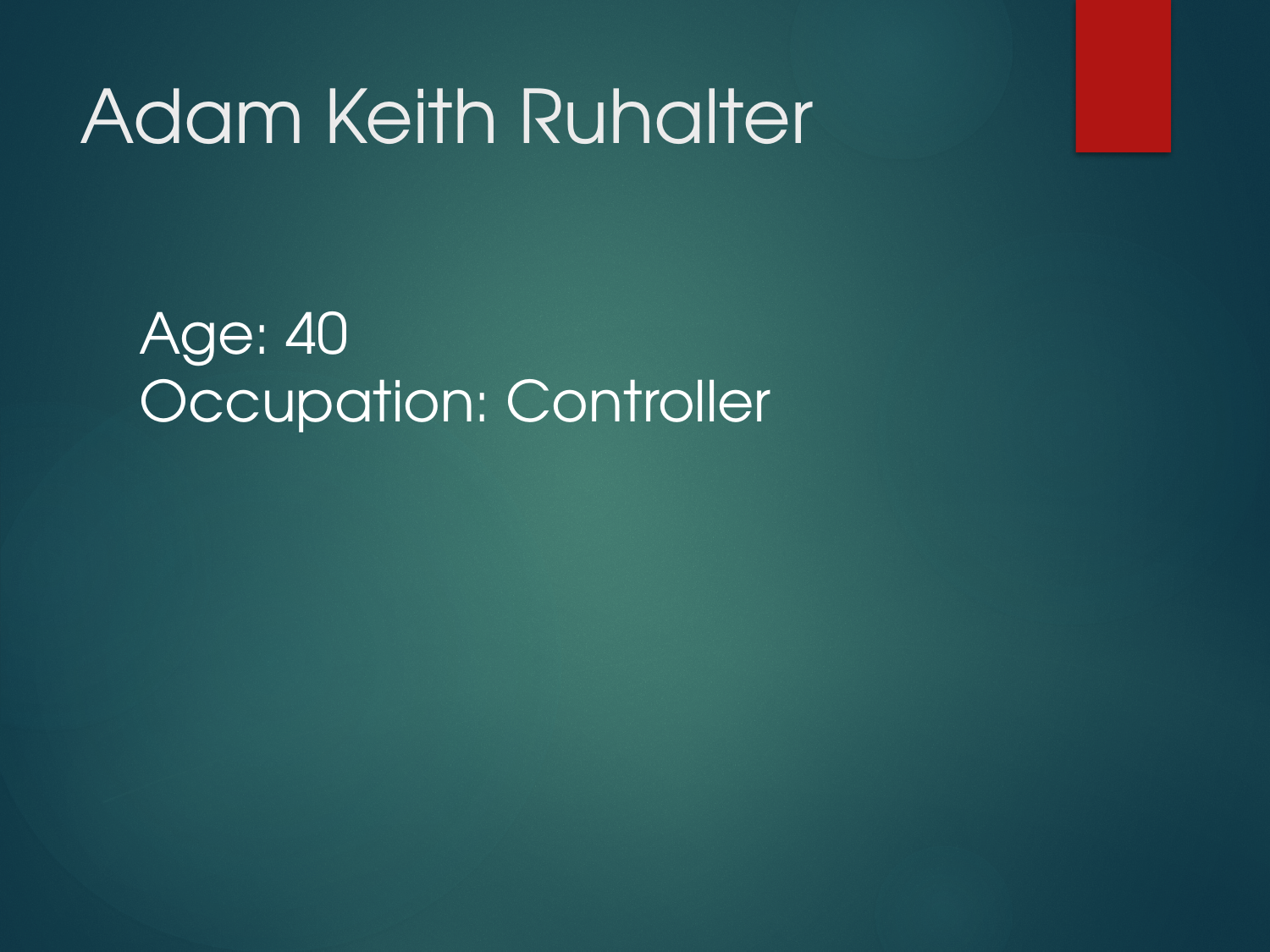

# Adam Keith Ruhalter

Age: 40
Occupation: Controller